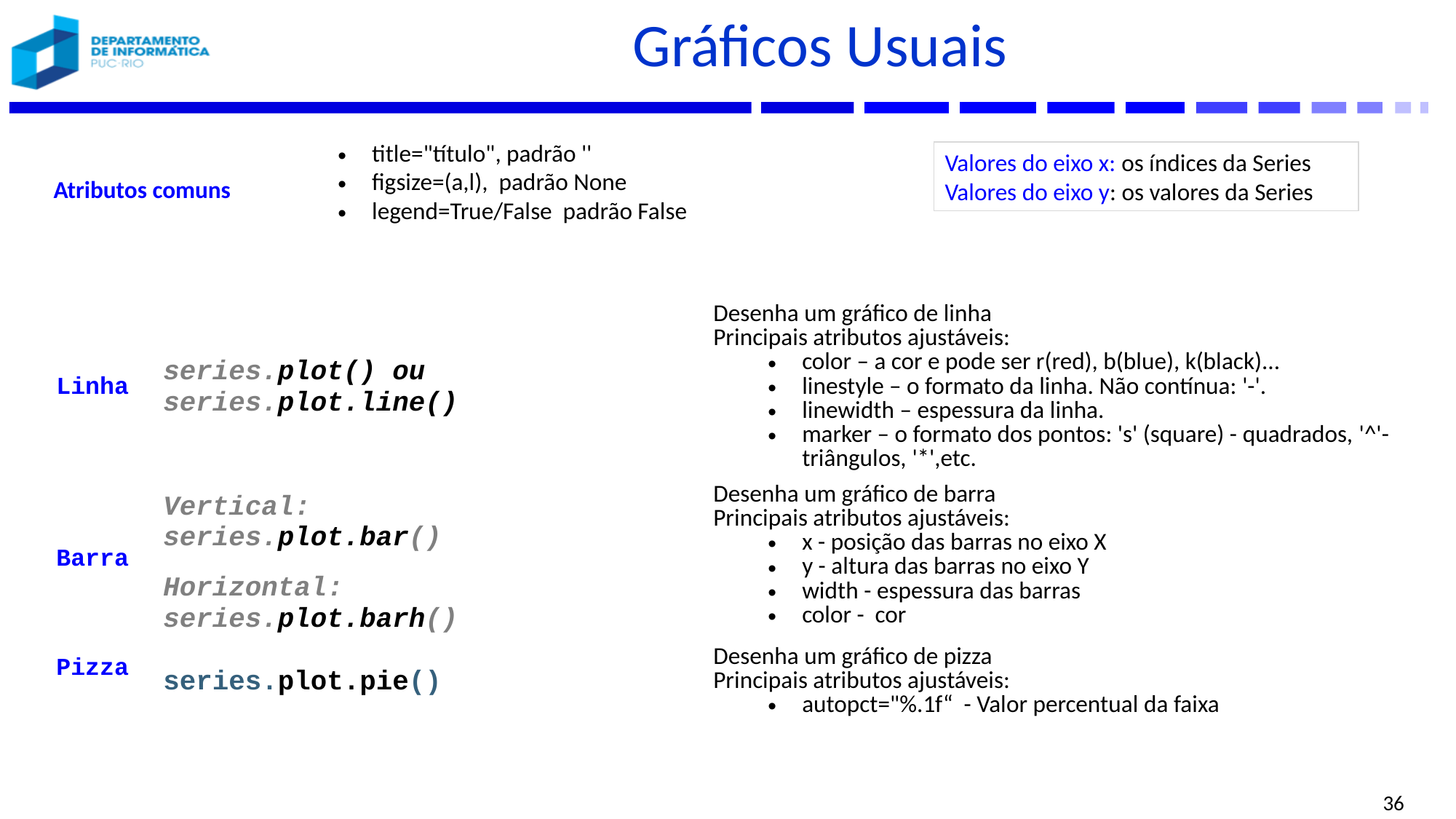

# Gráficos Usuais
| Atributos comuns | title="título", padrão '' figsize=(a,l), padrão None legend=True/False padrão False |
| --- | --- |
Valores do eixo x: os índices da Series
Valores do eixo y: os valores da Series
| Linha | series.plot() ou series.plot.line() | Desenha um gráfico de linha Principais atributos ajustáveis: color – a cor e pode ser r(red), b(blue), k(black)... linestyle – o formato da linha. Não contínua: '-'. linewidth – espessura da linha. marker – o formato dos pontos: 's' (square) - quadrados, '^'- triângulos, '\*',etc. |
| --- | --- | --- |
| Barra | Vertical: series.plot.bar() | Desenha um gráfico de barra Principais atributos ajustáveis: x - posição das barras no eixo X  y - altura das barras no eixo Y  width - espessura das barras color - cor |
|  | Horizontal: series.plot.barh() |  |
| Pizza | series.plot.pie() | Desenha um gráfico de pizza Principais atributos ajustáveis: autopct="%.1f“ - Valor percentual da faixa |
36